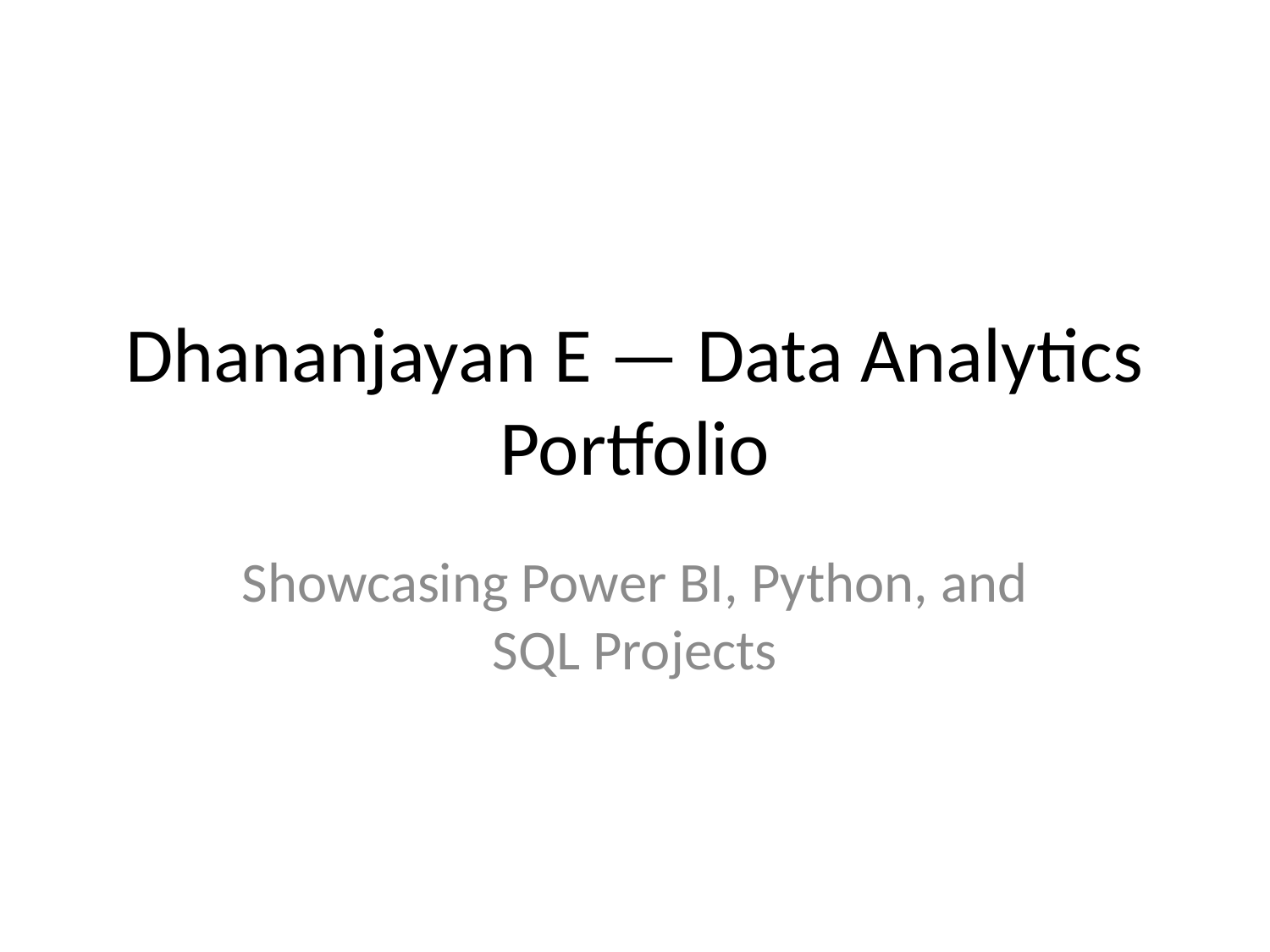

# Dhananjayan E — Data Analytics Portfolio
Showcasing Power BI, Python, and SQL Projects